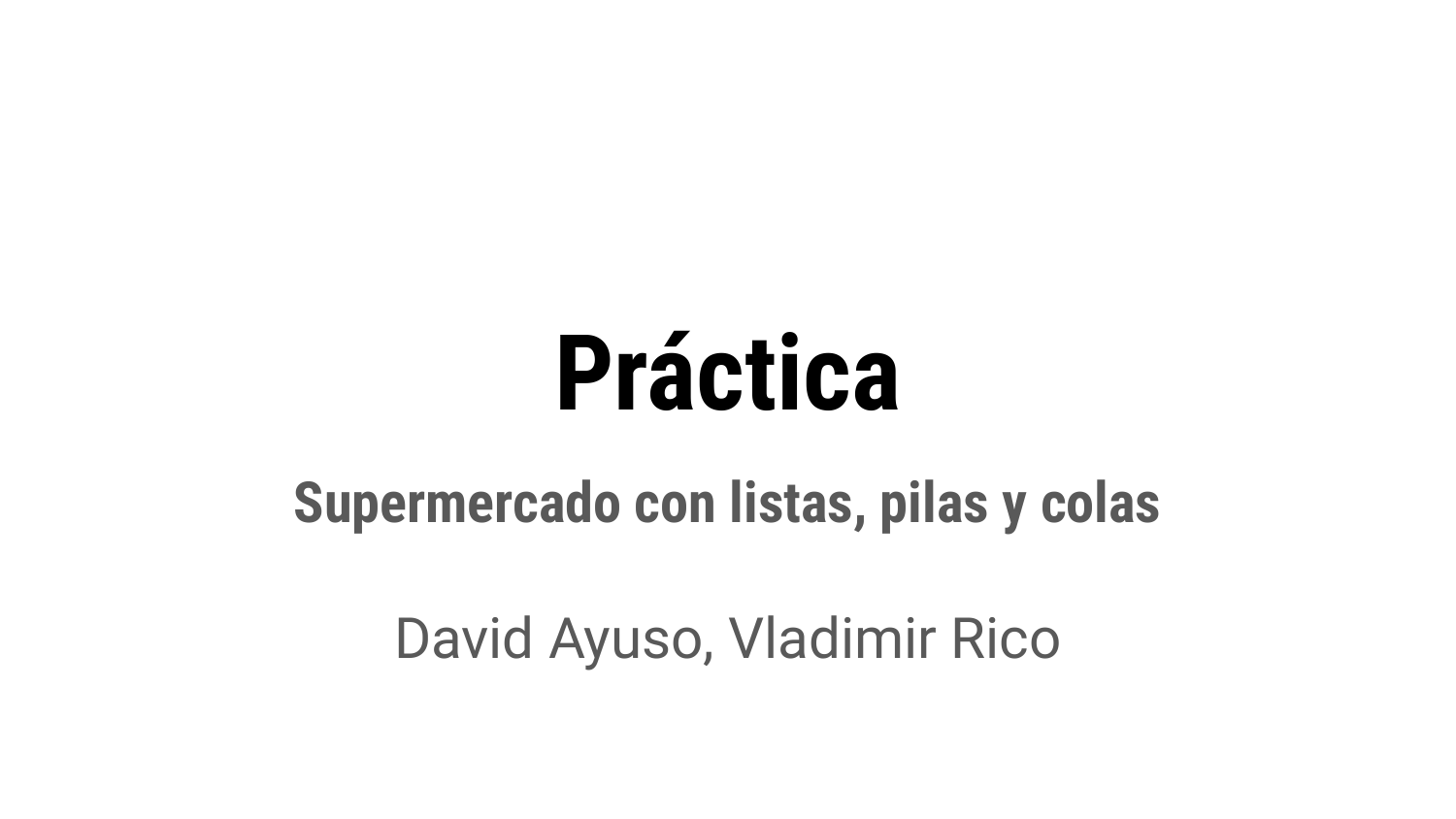

# Práctica
Supermercado con listas, pilas y colas

David Ayuso, Vladimir Rico